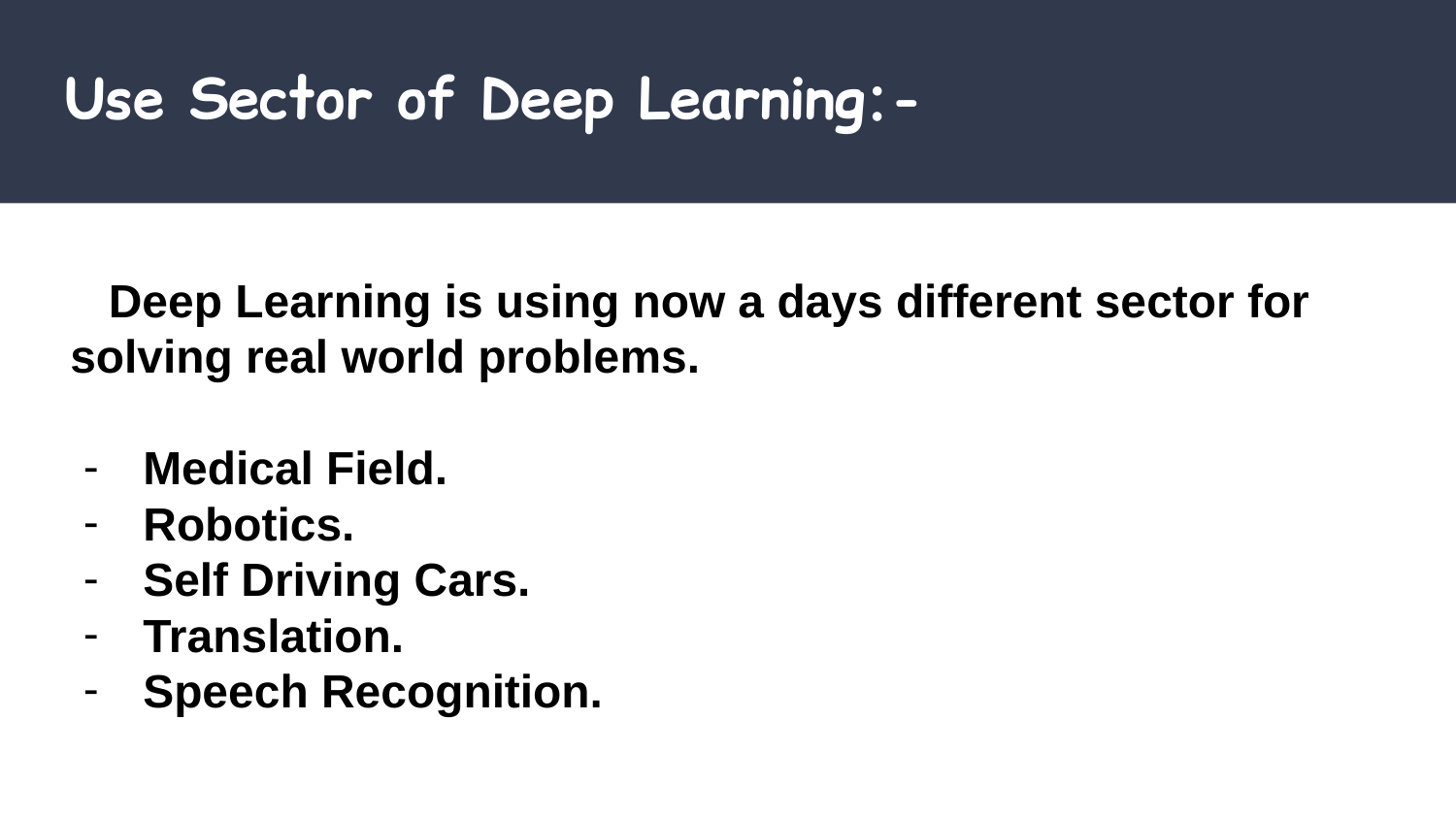

# Use Sector of Deep Learning:-
   Deep Learning is using now a days different sector for solving real world problems.

Medical Field.
Robotics.
Self Driving Cars.
Translation.
Speech Recognition.